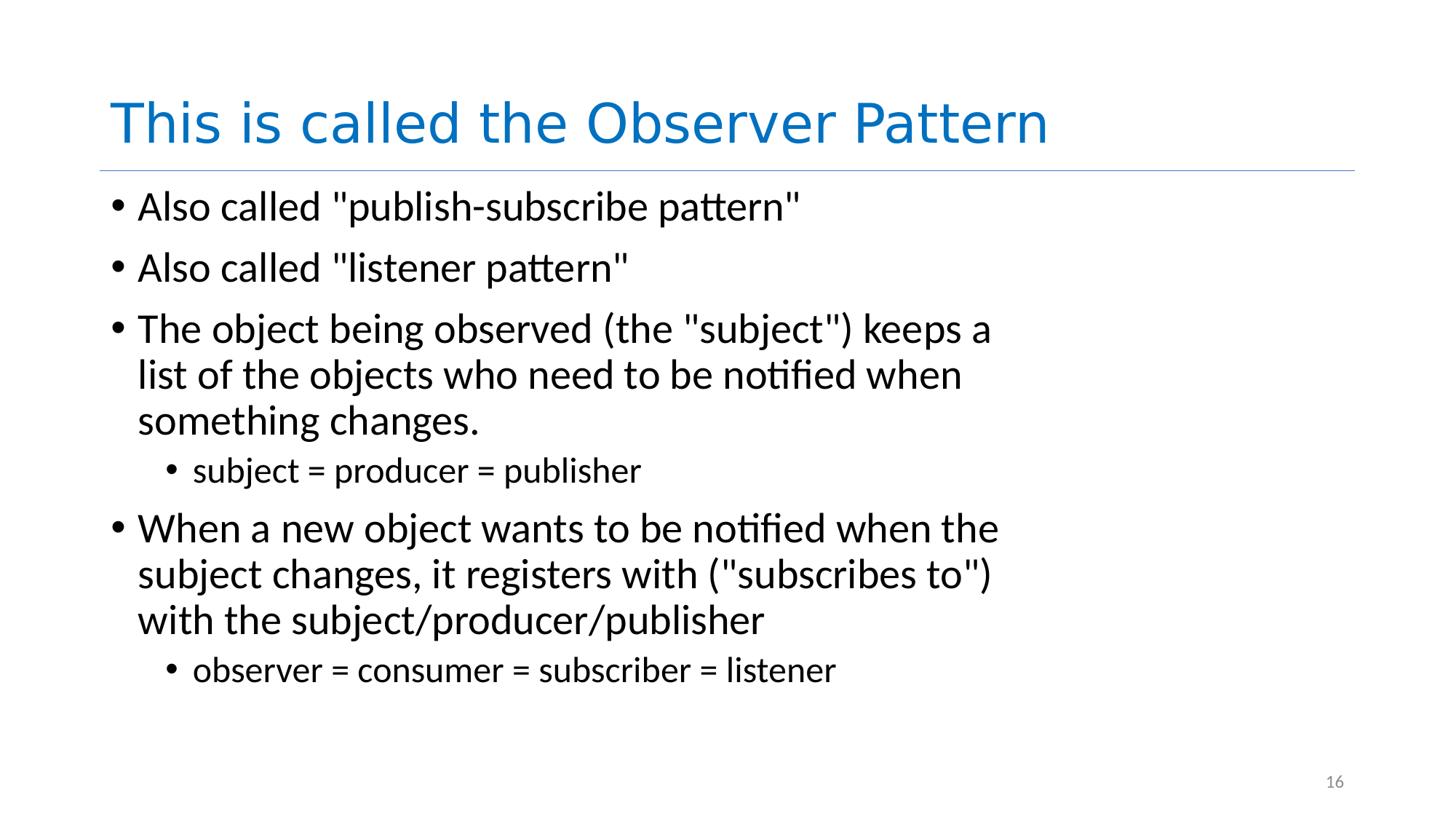

# This is called the Observer Pattern
Also called "publish-subscribe pattern"
Also called "listener pattern"
The object being observed (the "subject") keeps a list of the objects who need to be notified when something changes.
subject = producer = publisher
When a new object wants to be notified when the subject changes, it registers with ("subscribes to") with the subject/producer/publisher
observer = consumer = subscriber = listener
16